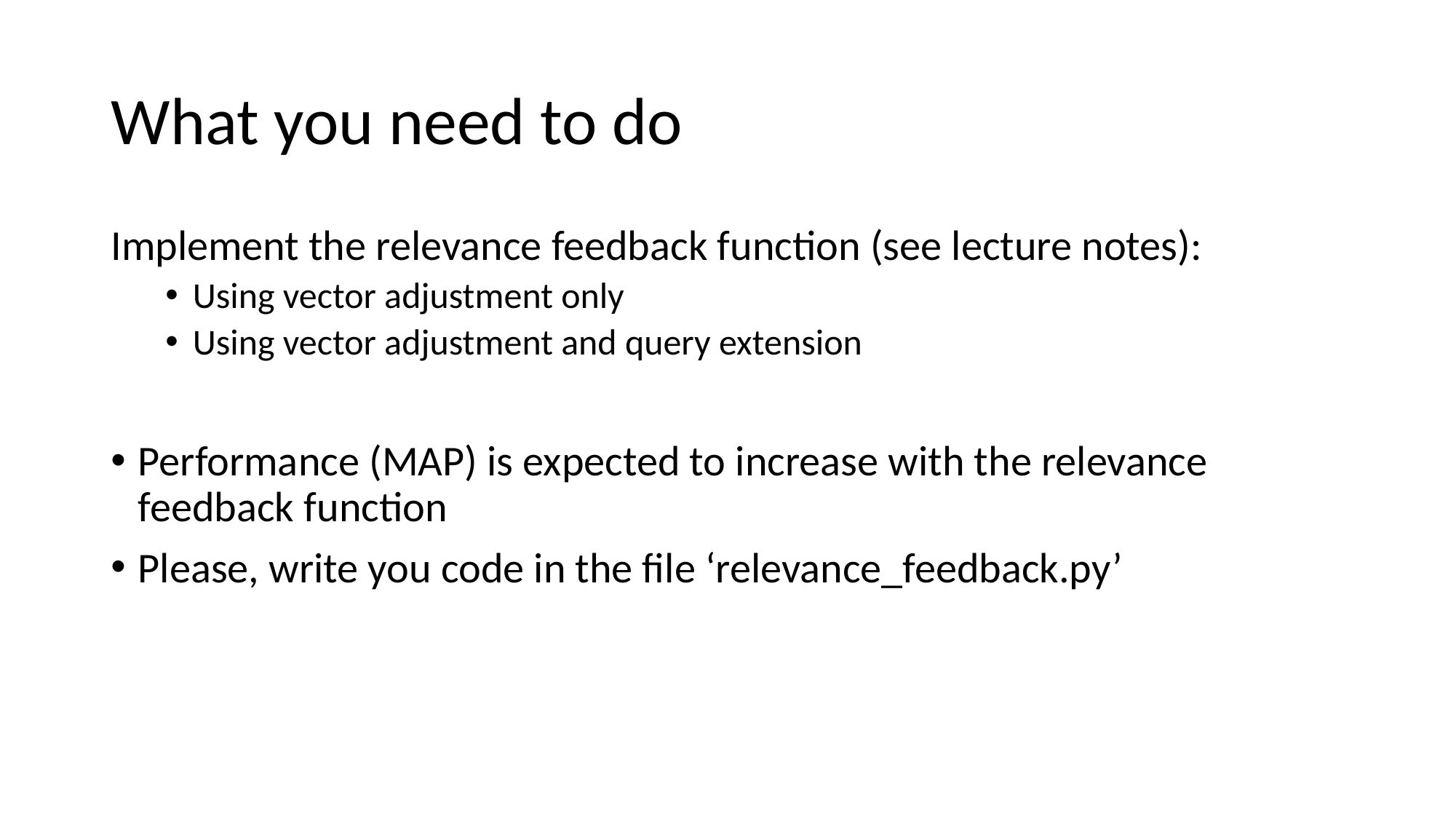

# What you need to do
Implement the relevance feedback function (see lecture notes):
Using vector adjustment only
Using vector adjustment and query extension

Performance (MAP) is expected to increase with the relevance feedback function
Please, write you code in the file ‘relevance_feedback.py’